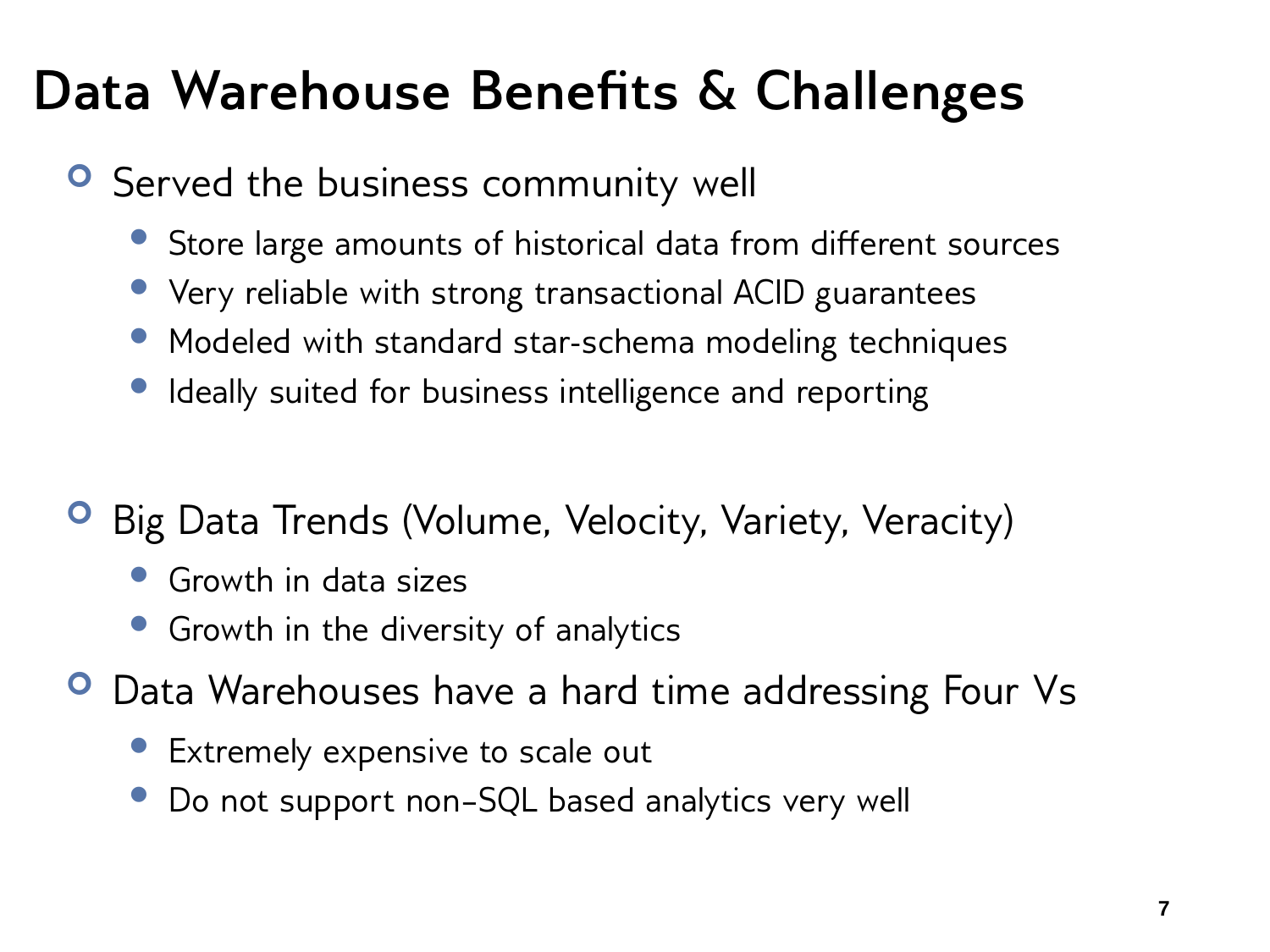

# Data Warehouse Benefits & Challenges
Served the business community well
Store large amounts of historical data from different sources
Very reliable with strong transactional ACID guarantees
Modeled with standard star-schema modeling techniques
Ideally suited for business intelligence and reporting

Big Data Trends (Volume, Velocity, Variety, Veracity)
Growth in data sizes
Growth in the diversity of analytics
Data Warehouses have a hard time addressing Four Vs
Extremely expensive to scale out
Do not support non–SQL based analytics very well

7